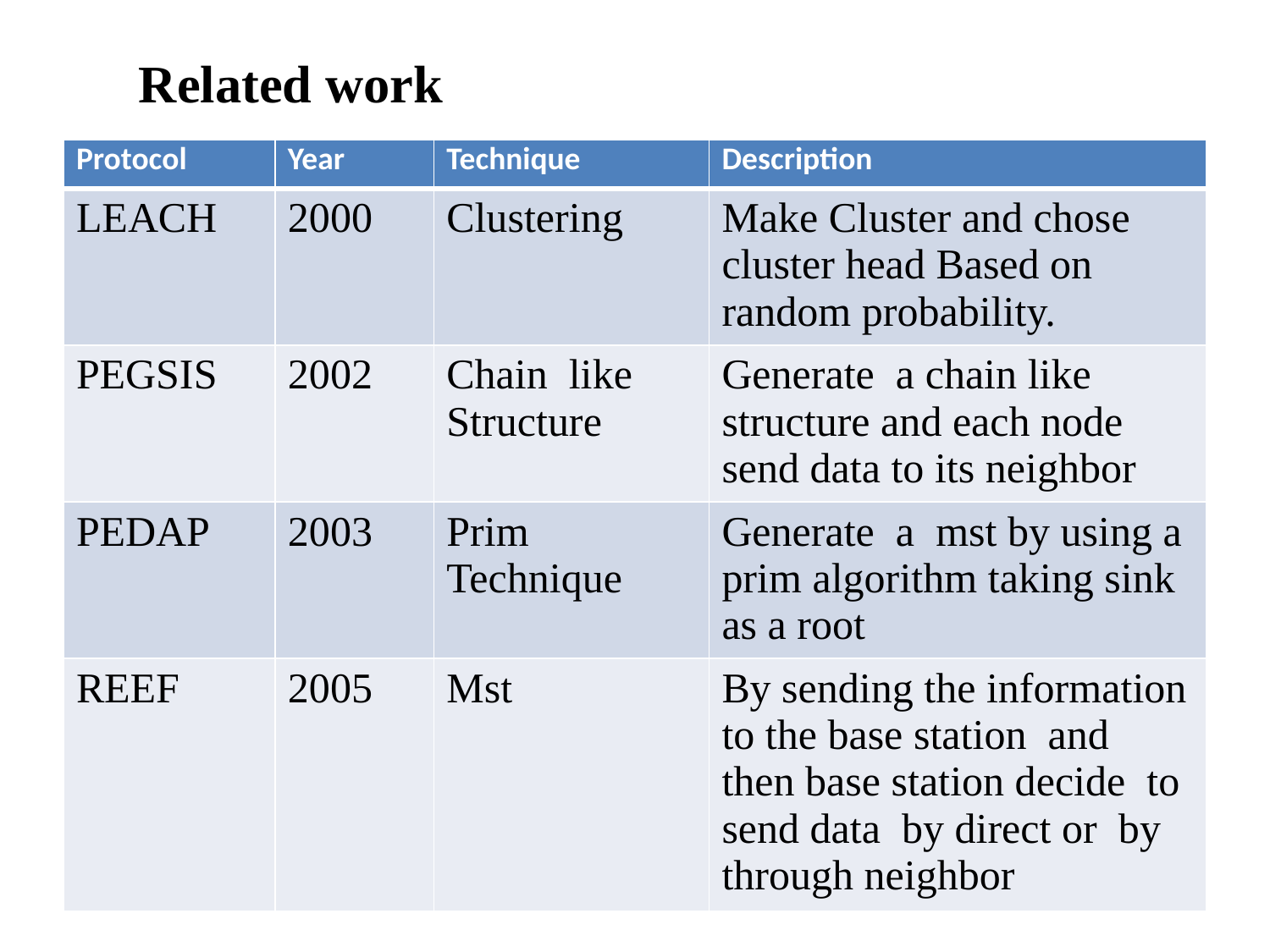

# Related work
| Protocol | Year | Technique | Description |
| --- | --- | --- | --- |
| LEACH | 2000 | Clustering | Make Cluster and chose cluster head Based on random probability. |
| PEGSIS | 2002 | Chain like Structure | Generate a chain like structure and each node send data to its neighbor |
| PEDAP | 2003 | Prim Technique | Generate a mst by using a prim algorithm taking sink as a root |
| REEF | 2005 | Mst | By sending the information to the base station and then base station decide to send data by direct or by through neighbor |